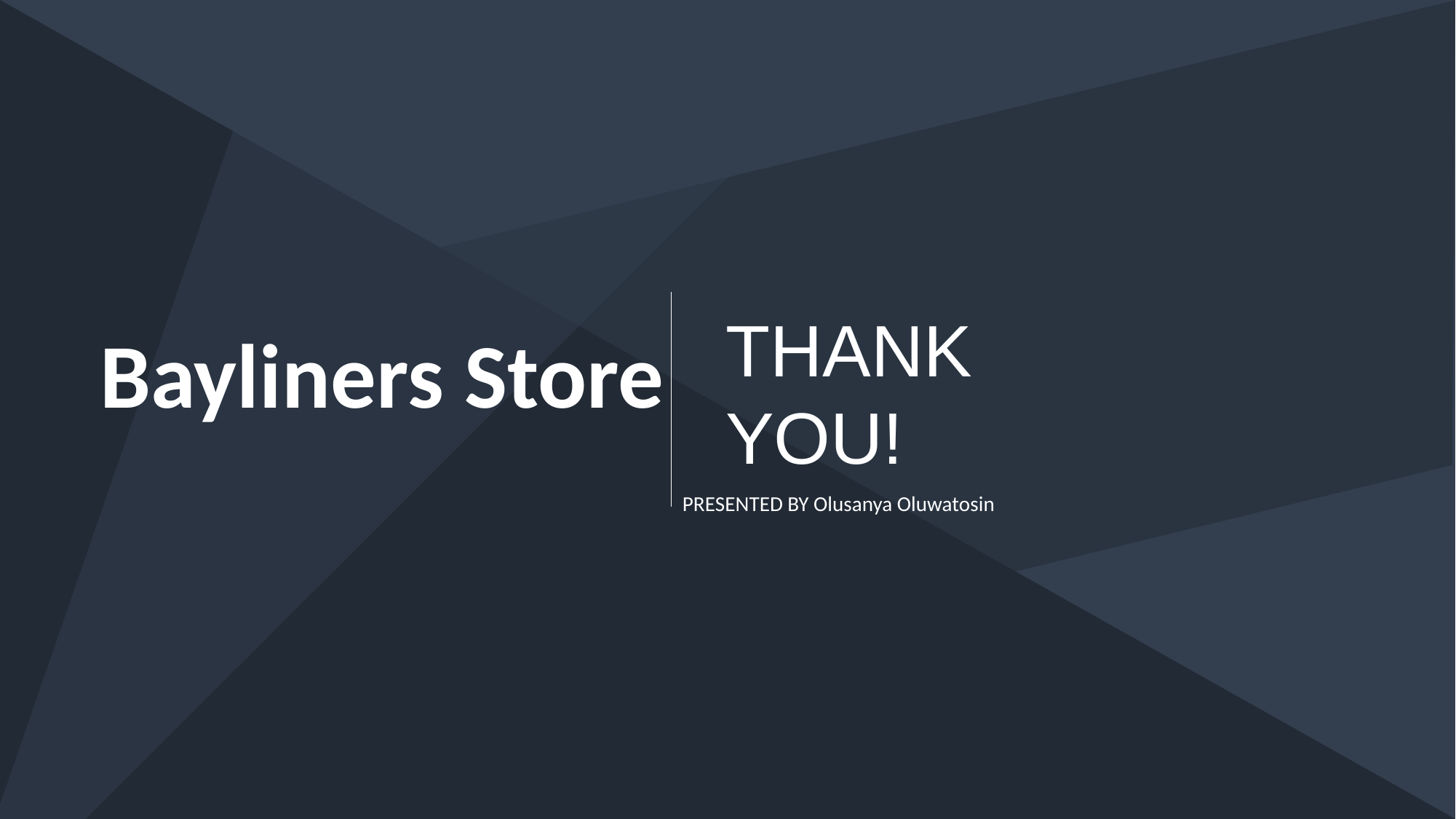

THANK
YOU!
Bayliners Store
PRESENTED BY Olusanya Oluwatosin